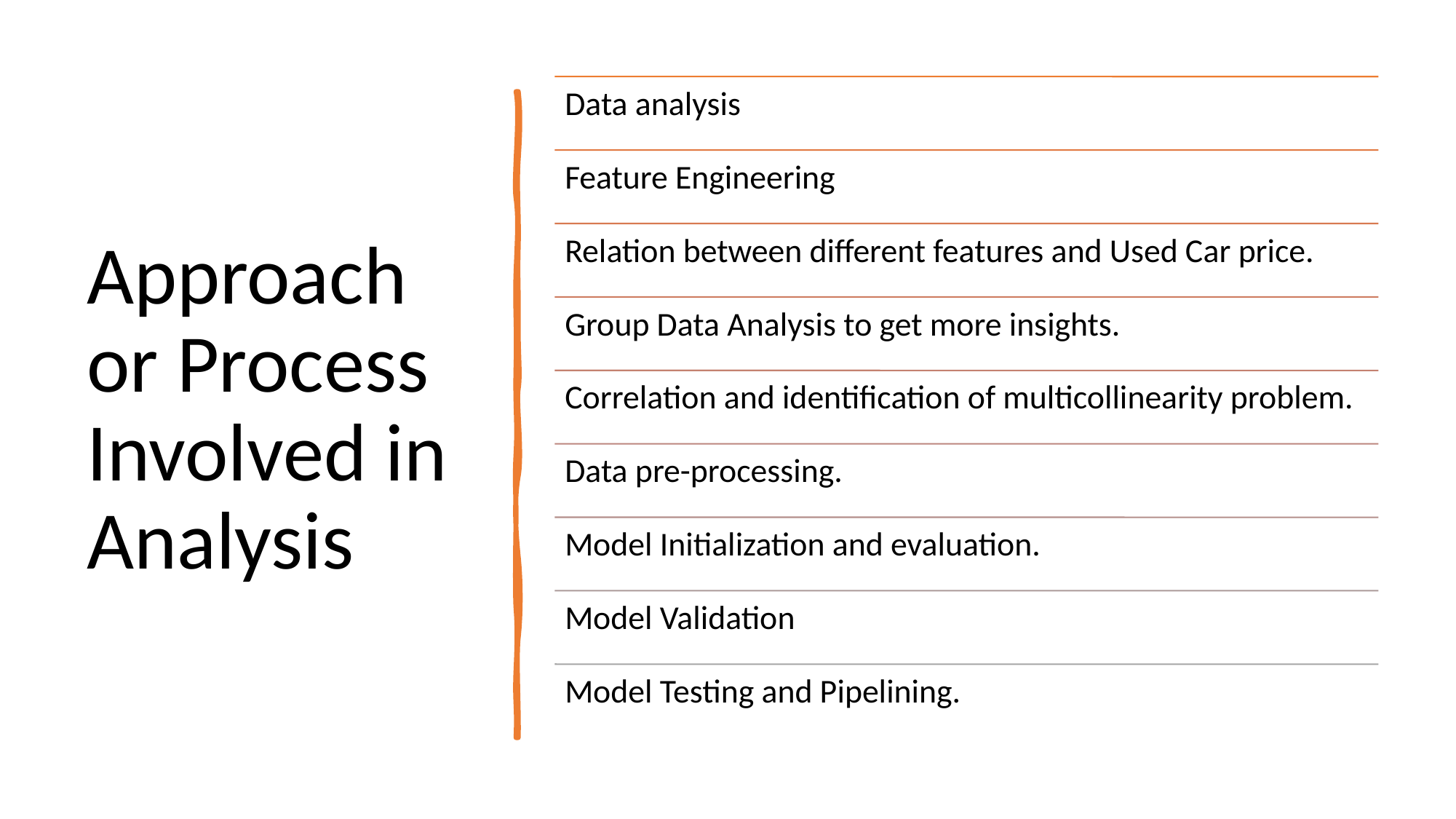

Data analysis
Feature Engineering
Relation between different features and Used Car price.
Group Data Analysis to get more insights.
Correlation and identification of multicollinearity problem.
Data pre-processing.
Model Initialization and evaluation.
Model Validation
Model Testing and Pipelining.
# Approach or Process Involved in Analysis